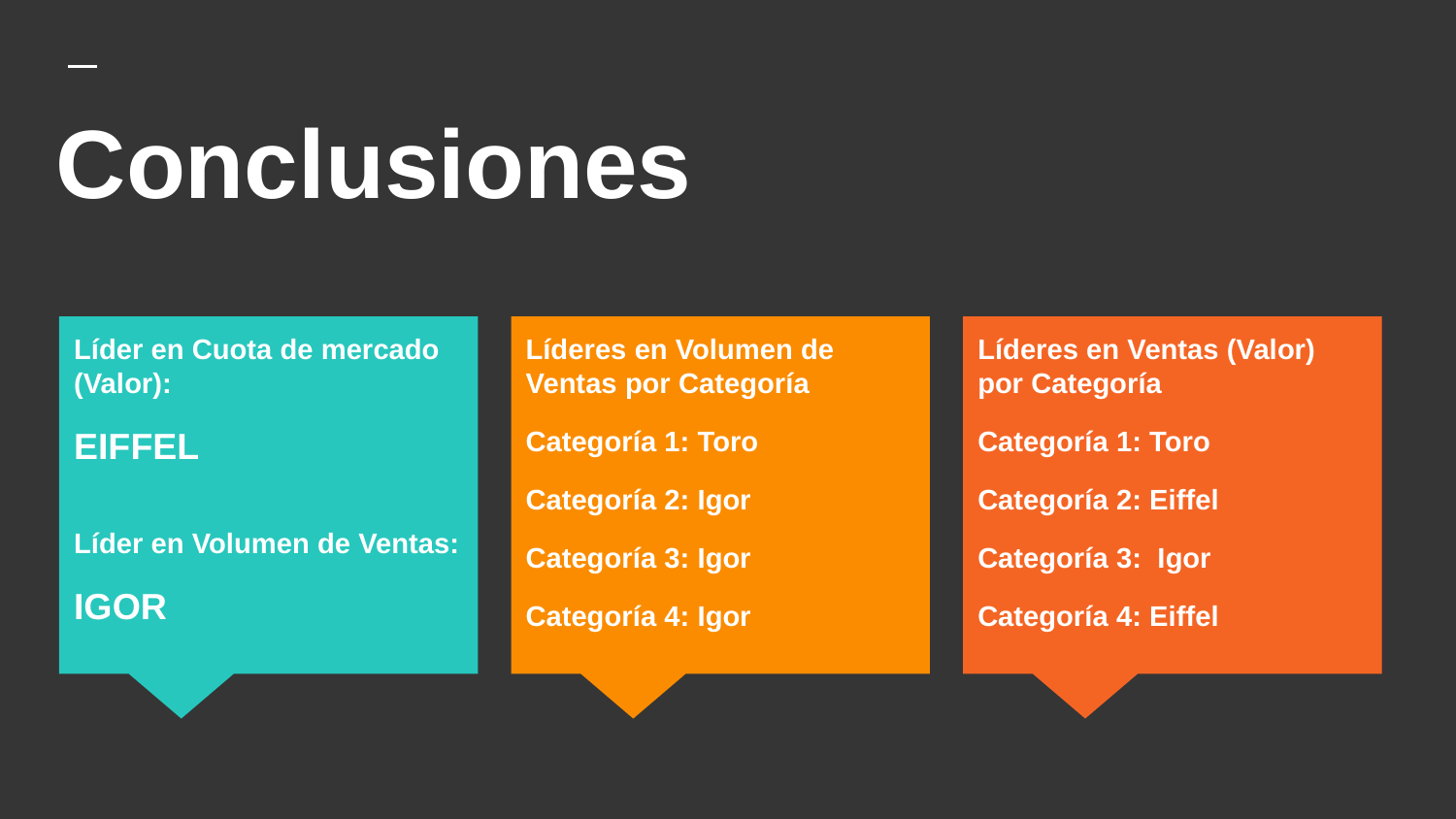

# Conclusiones
Líder en Cuota de mercado (Valor):
EIFFEL
Líder en Volumen de Ventas:
IGOR

Líderes en Volumen de Ventas por Categoría
Categoría 1: Toro
Categoría 2: Igor
Categoría 3: Igor
Categoría 4: Igor

Líderes en Ventas (Valor) por Categoría
Categoría 1: Toro
Categoría 2: Eiffel
Categoría 3:  Igor
Categoría 4: Eiffel